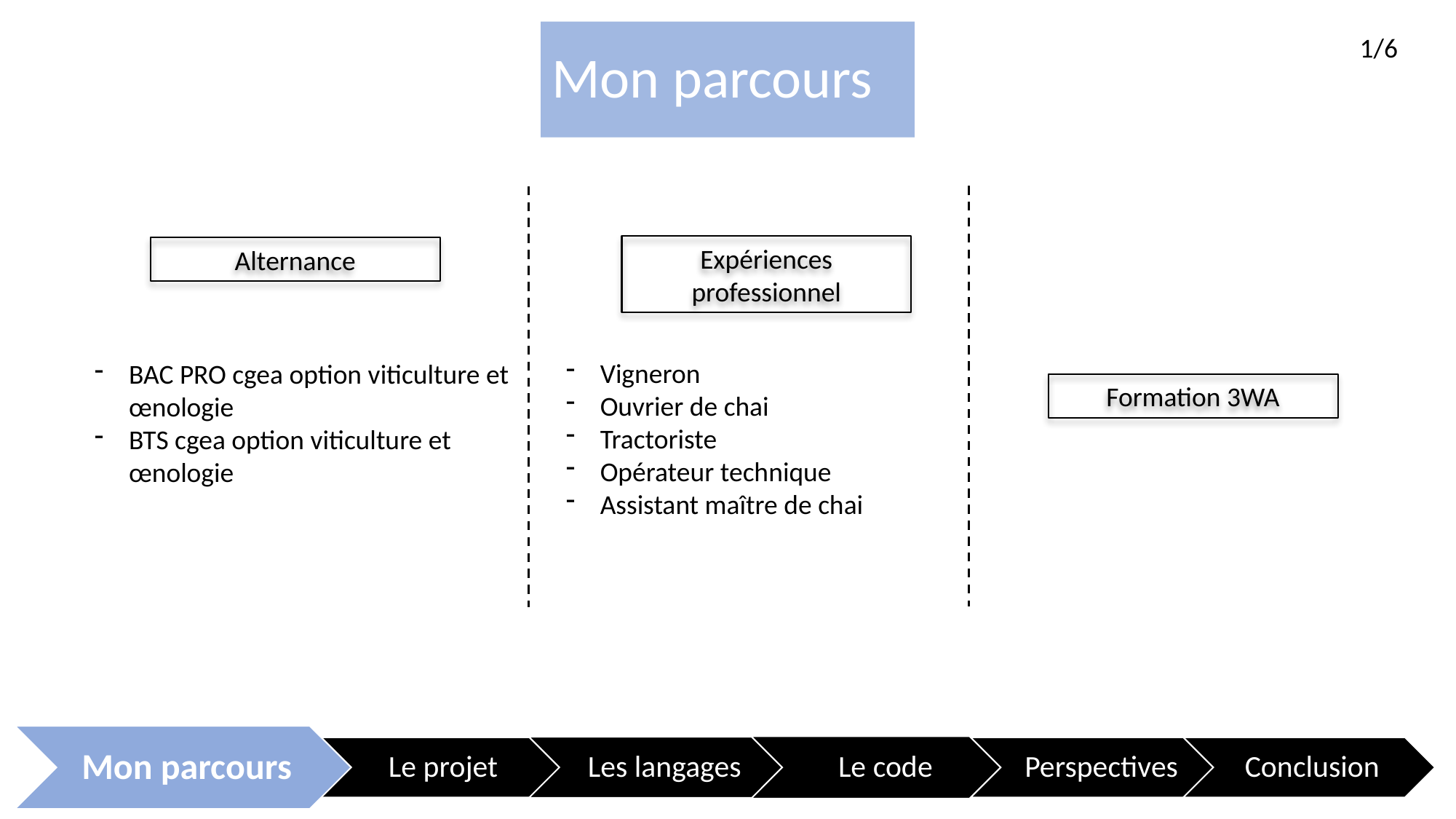

# Mon parcours
1/6
Expériences professionnel
Alternance
Vigneron
Ouvrier de chai
Tractoriste
Opérateur technique
Assistant maître de chai
BAC PRO cgea option viticulture et œnologie
BTS cgea option viticulture et œnologie
Formation 3WA
Mon parcours
Le code
Les langages
Conclusion
Perspectives
Le projet